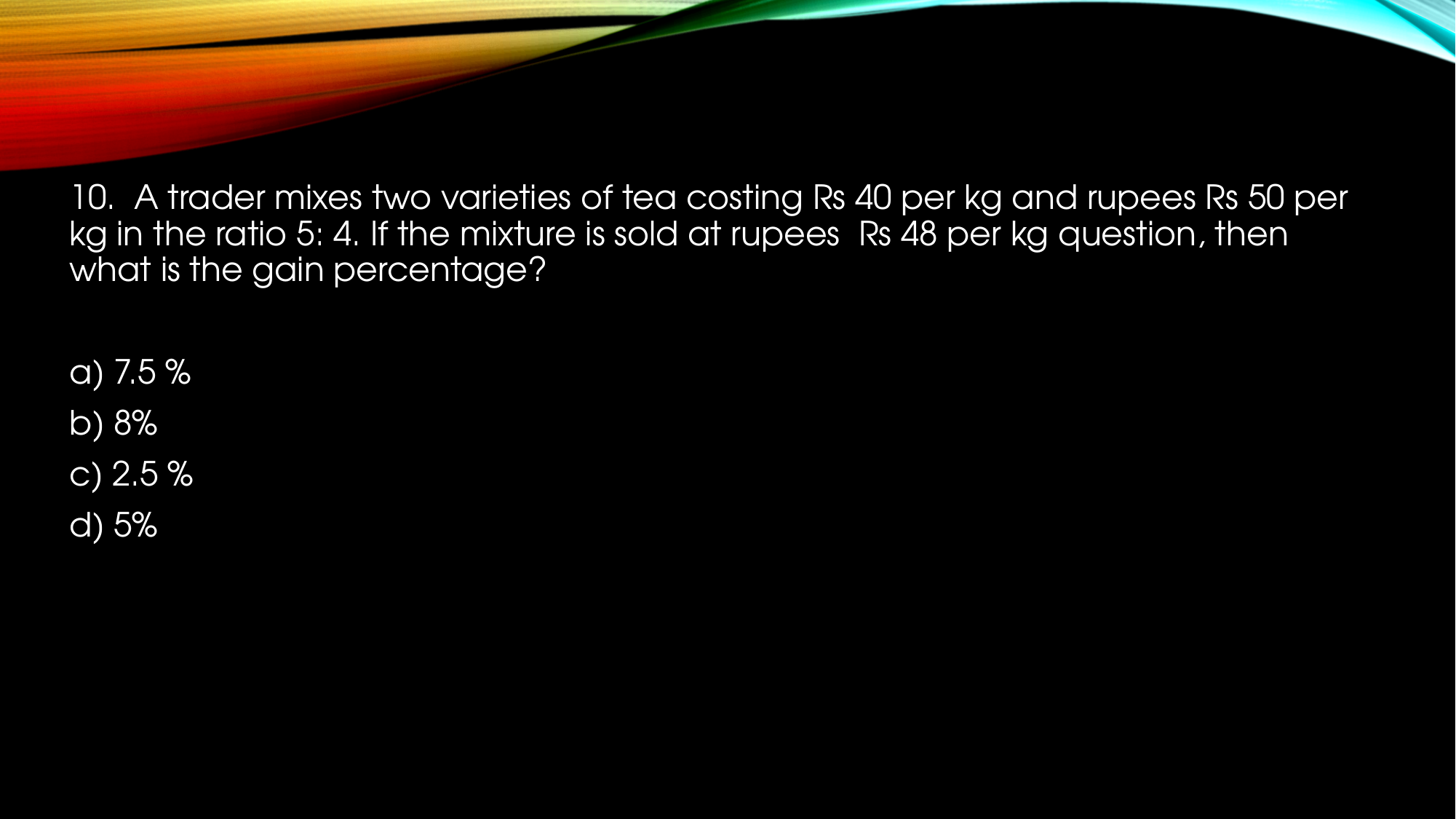

10.  A trader mixes two varieties of tea costing Rs 40 per kg and rupees Rs 50 per kg in the ratio 5: 4. If the mixture is sold at rupees  Rs 48 per kg question, then what is the gain percentage?

a) 7.5 %
b) 8%
c) 2.5 %
d) 5%